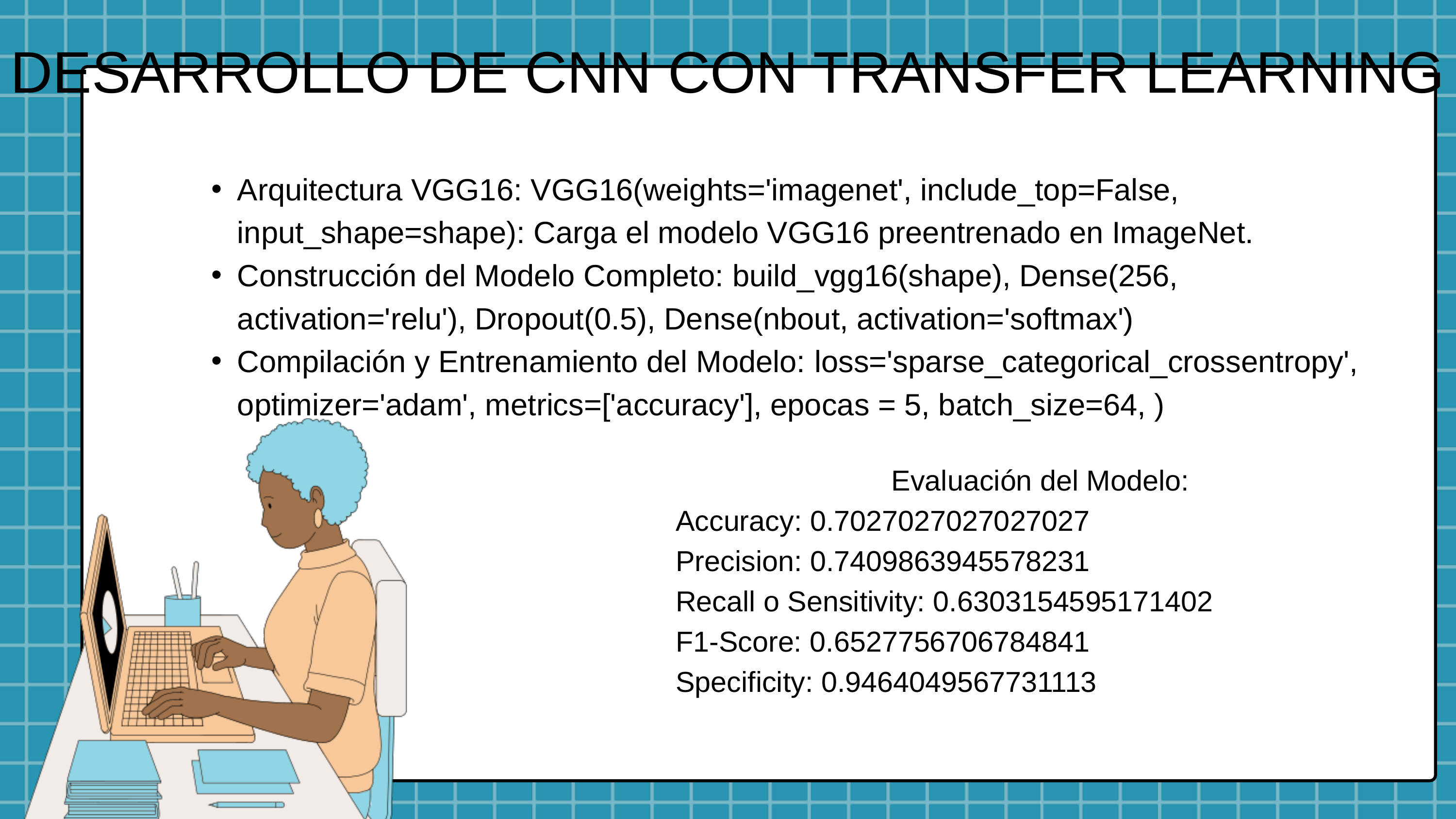

DESARROLLO DE CNN CON TRANSFER LEARNING

Arquitectura VGG16: VGG16(weights='imagenet', include_top=False, input_shape=shape): Carga el modelo VGG16 preentrenado en ImageNet.
Construcción del Modelo Completo: build_vgg16(shape), Dense(256, activation='relu'), Dropout(0.5), Dense(nbout, activation='softmax')
Compilación y Entrenamiento del Modelo: loss='sparse_categorical_crossentropy', optimizer='adam', metrics=['accuracy'], epocas = 5, batch_size=64, )

Evaluación del Modelo:
Accuracy: 0.7027027027027027
Precision: 0.7409863945578231
Recall o Sensitivity: 0.6303154595171402
F1-Score: 0.6527756706784841
Specificity: 0.9464049567731113